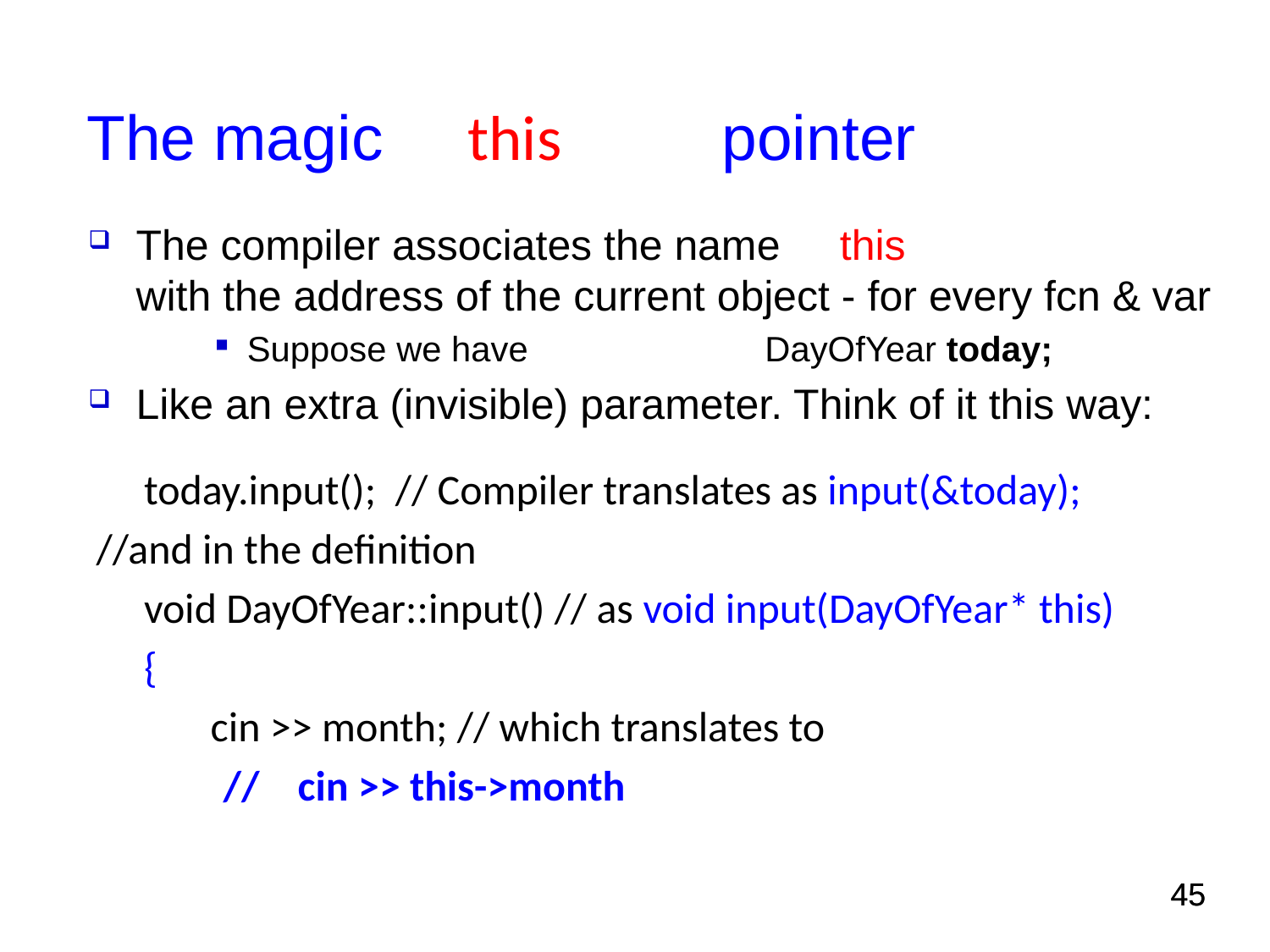

# The magic 	this 		pointer
The compiler associates the name     this
with the address of the current object - for every fcn & var
Suppose we have		 DayOfYear today;
Like an extra (invisible) parameter. Think of it this way:

     today.input();  // Compiler translates as input(&today);
//and in the definition
     void DayOfYear::input() // as void input(DayOfYear* this)
     {
            cin >> month; // which translates to
	//    cin >> this->month